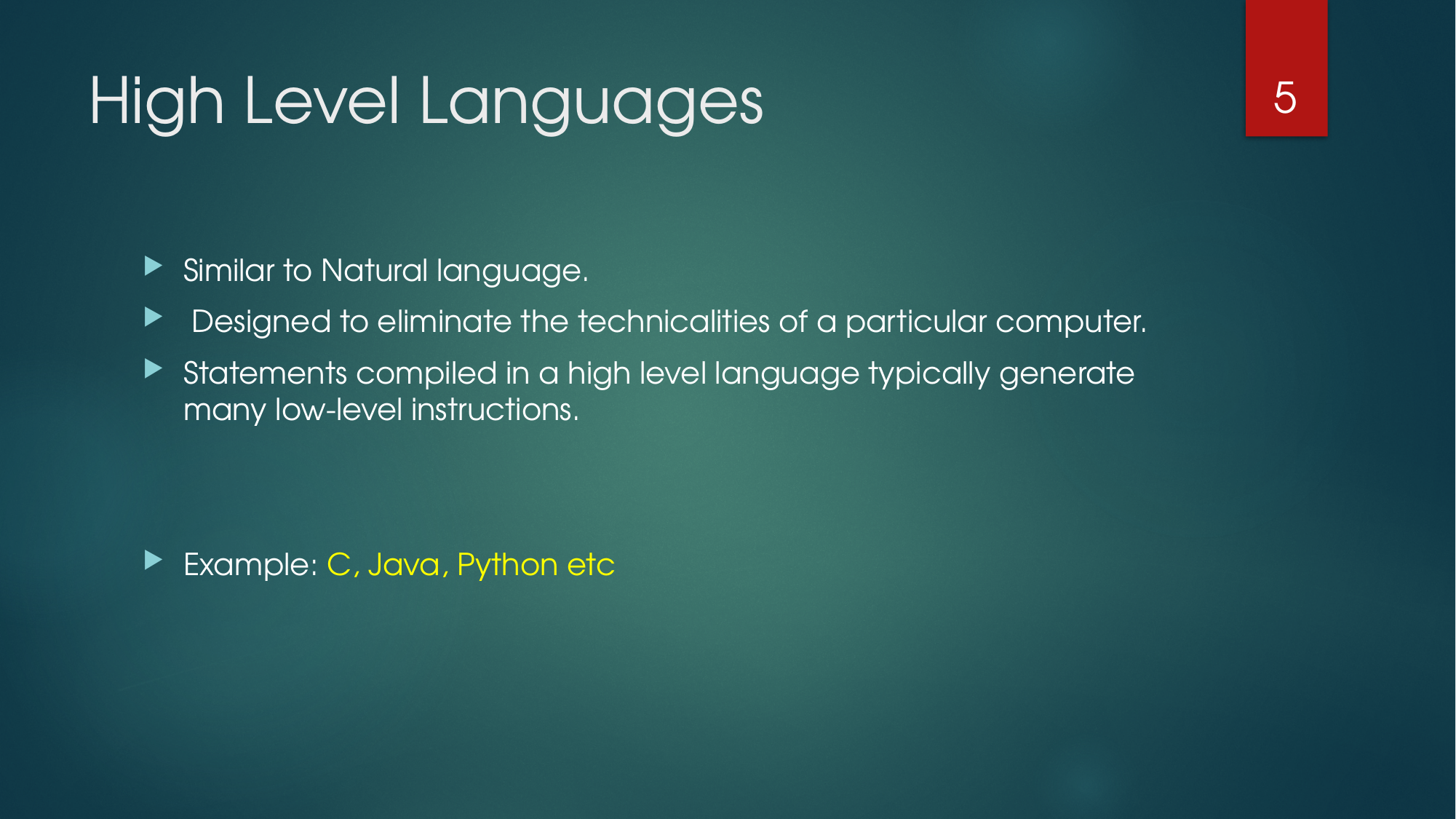

5
# High Level Languages
Similar to Natural language.
 Designed to eliminate the technicalities of a particular computer.
Statements compiled in a high level language typically generate many low-level instructions.

Example: C, Java, Python etc